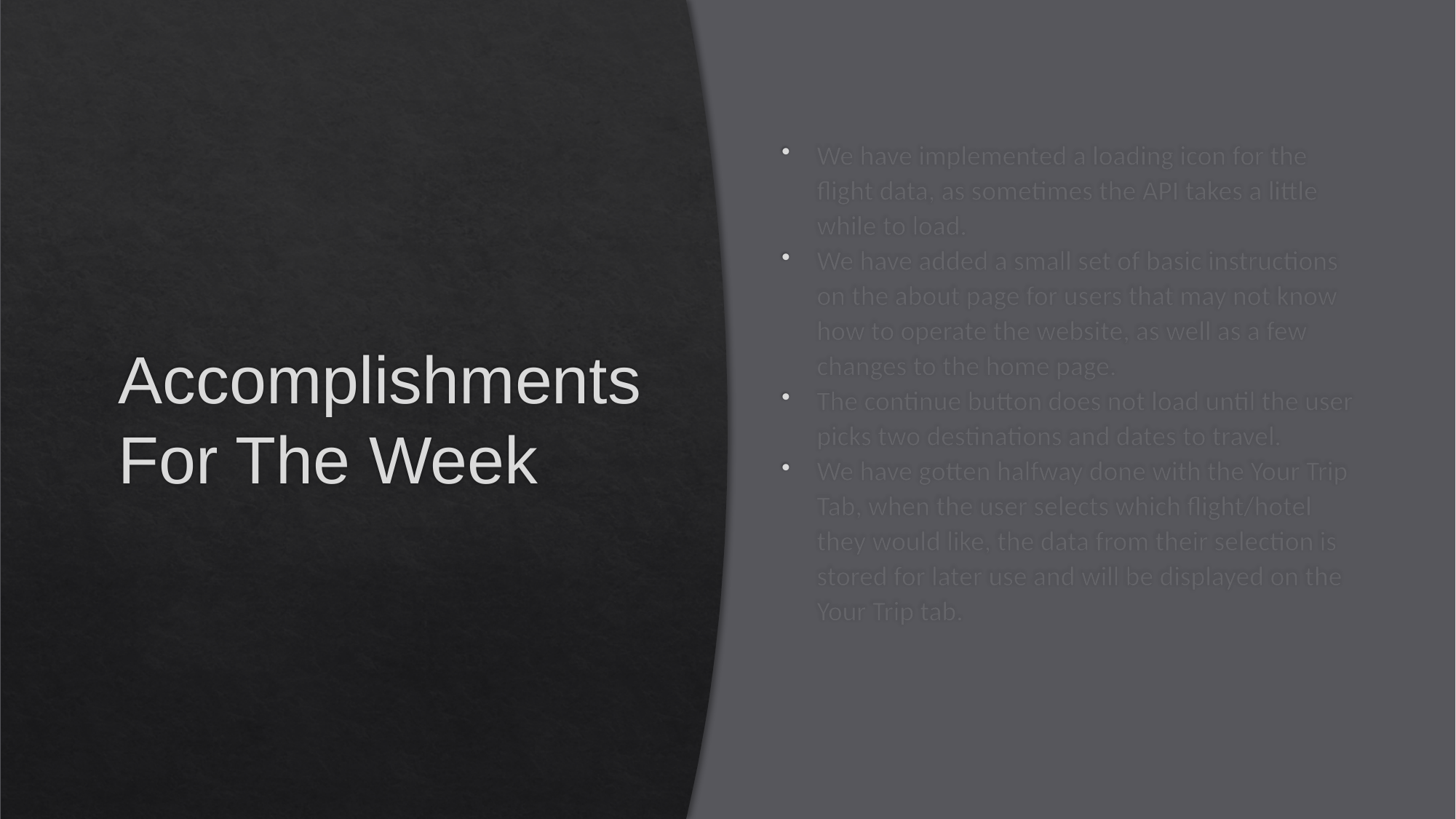

We have implemented a loading icon for the flight data, as sometimes the API takes a little while to load.
We have added a small set of basic instructions on the about page for users that may not know how to operate the website, as well as a few changes to the home page.
The continue button does not load until the user picks two destinations and dates to travel.
We have gotten halfway done with the Your Trip Tab, when the user selects which flight/hotel they would like, the data from their selection is stored for later use and will be displayed on the Your Trip tab.

# Accomplishments For The Week